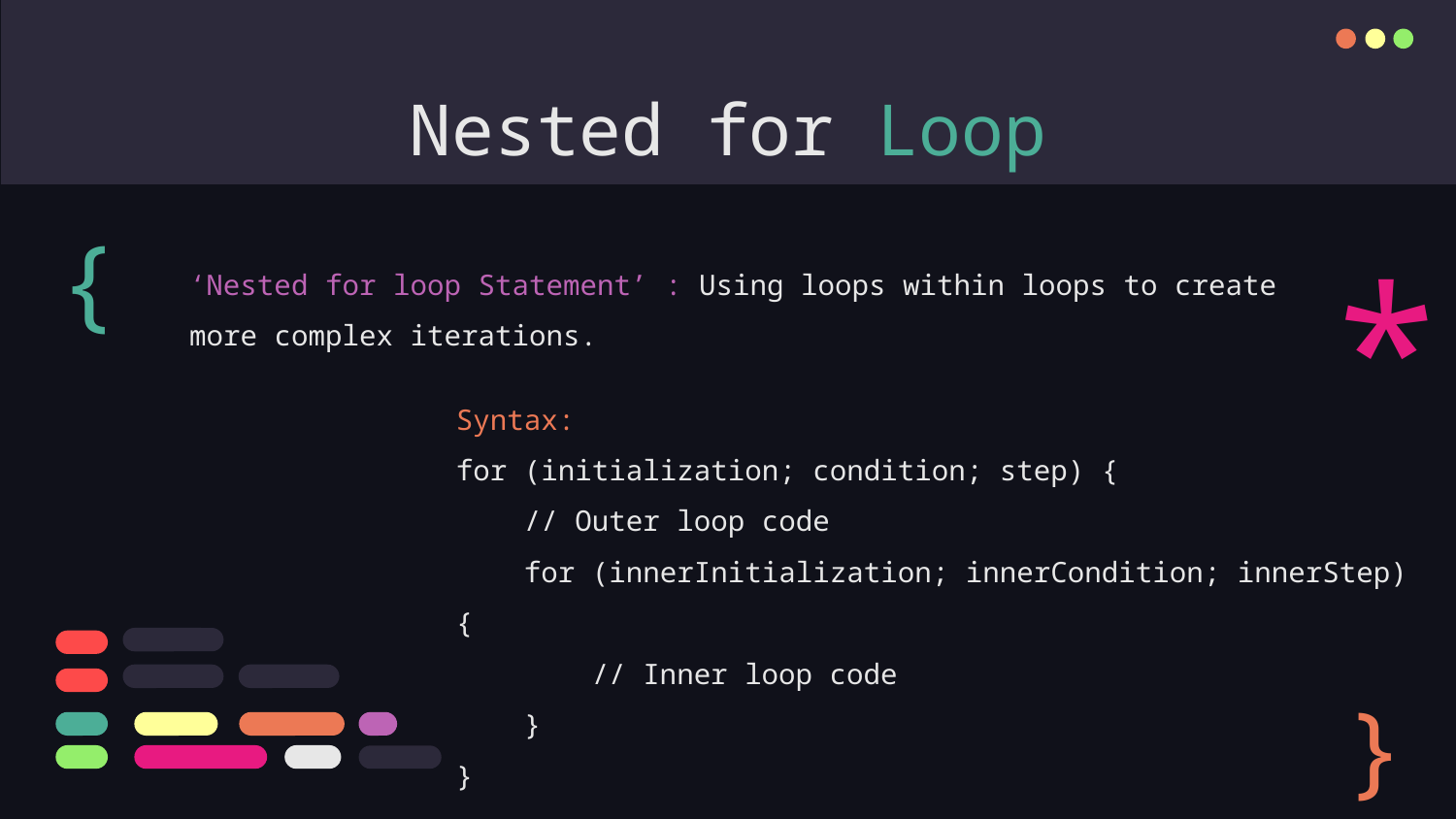

# Nested for Loop
{
*
‘Nested for loop Statement’ : Using loops within loops to create more complex iterations.
Syntax:
for (initialization; condition; step) {
    // Outer loop code
    for (innerInitialization; innerCondition; innerStep)
{
        // Inner loop code
    }
}

}